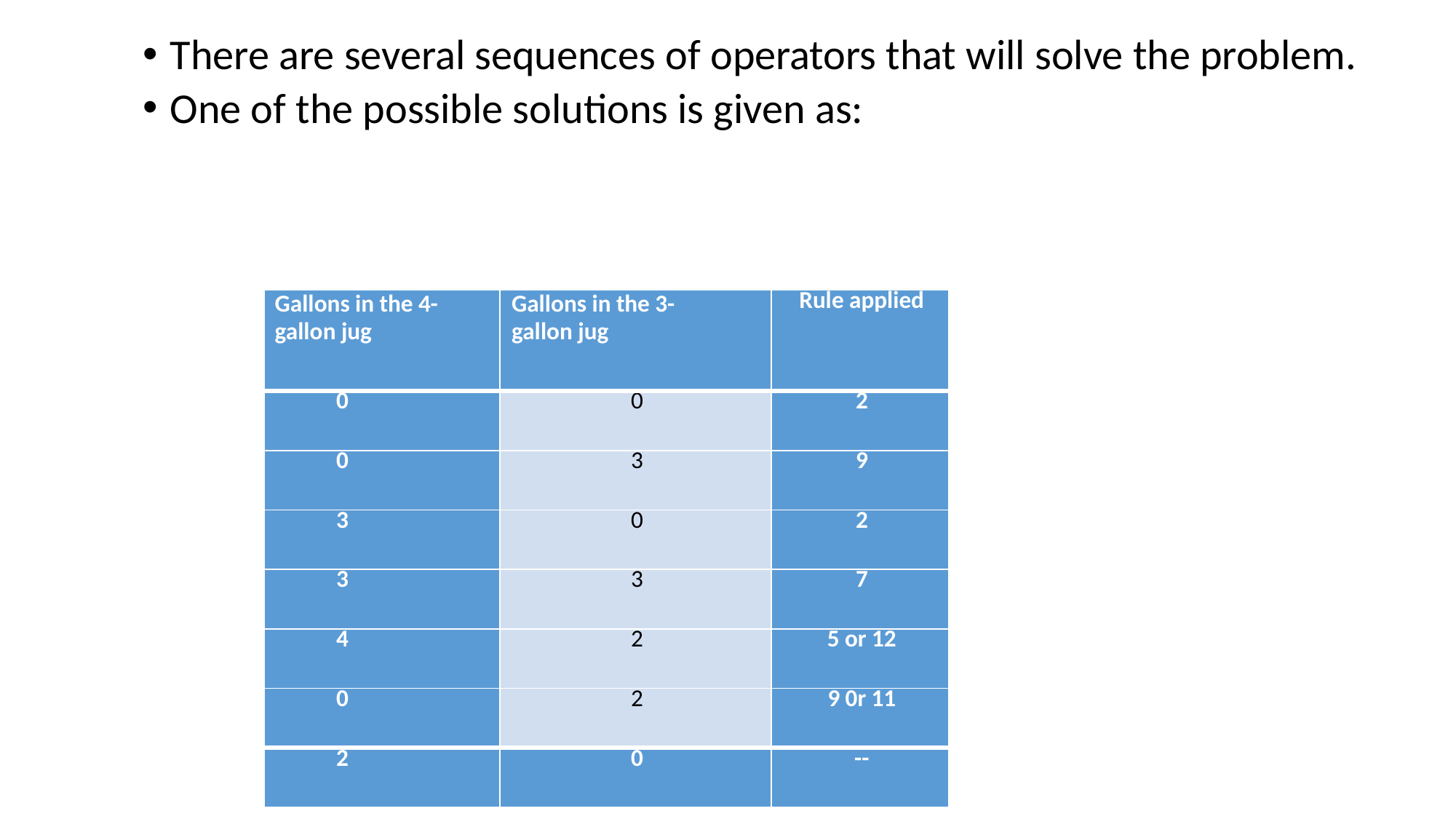

There are several sequences of operators that will solve the problem.
One of the possible solutions is given as:

| Gallons in the 4- gallon jug | Gallons in the 3- gallon jug | Rule applied |
| --- | --- | --- |
| 0 | 0 | 2 |
| 0 | 3 | 9 |
| 3 | 0 | 2 |
| 3 | 3 | 7 |
| 4 | 2 | 5 or 12 |
| 0 | 2 | 9 0r 11 |
| 2 | 0 | -- |